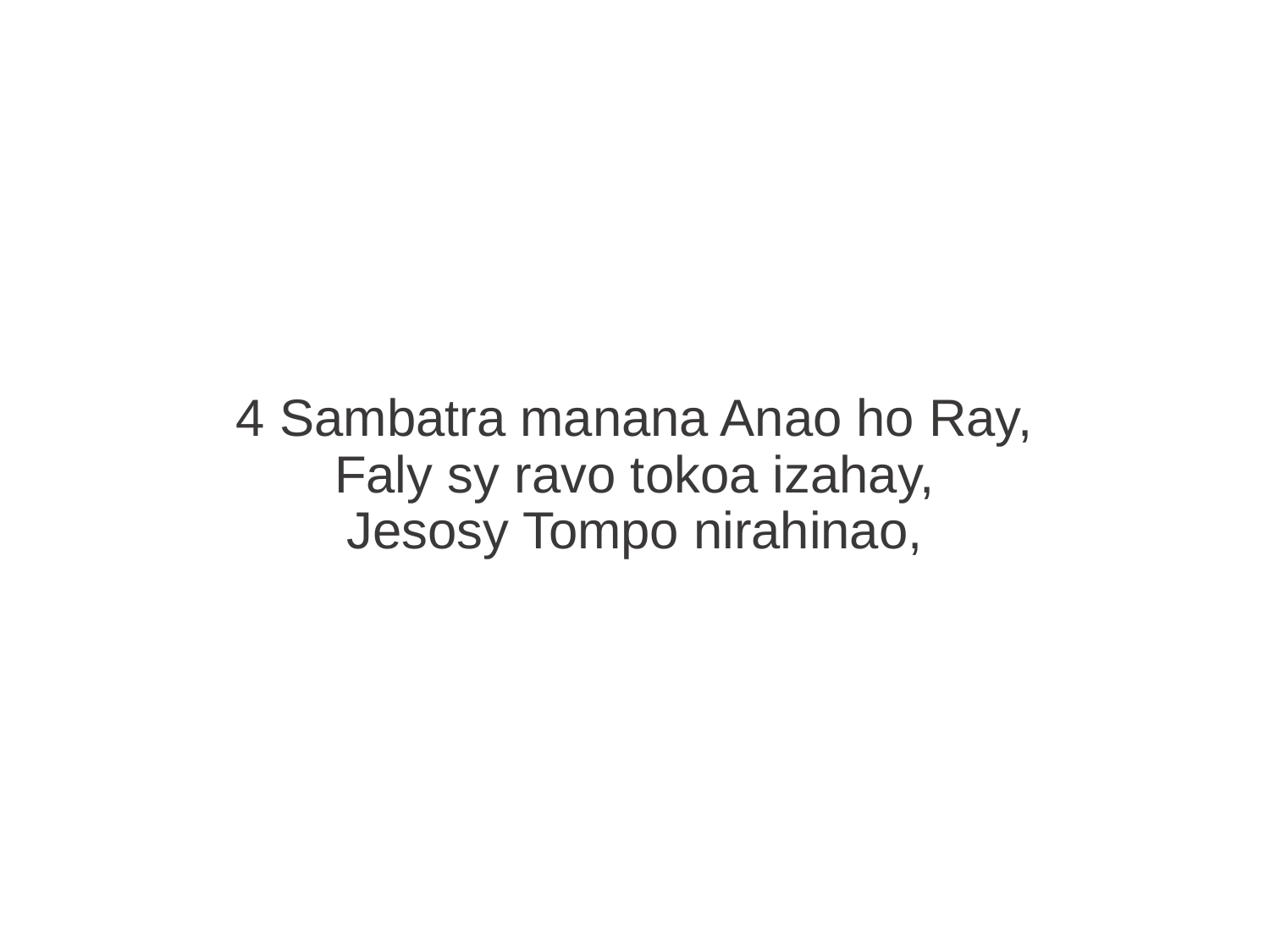

4 Sambatra manana Anao ho Ray,
Faly sy ravo tokoa izahay,
Jesosy Tompo nirahinao,